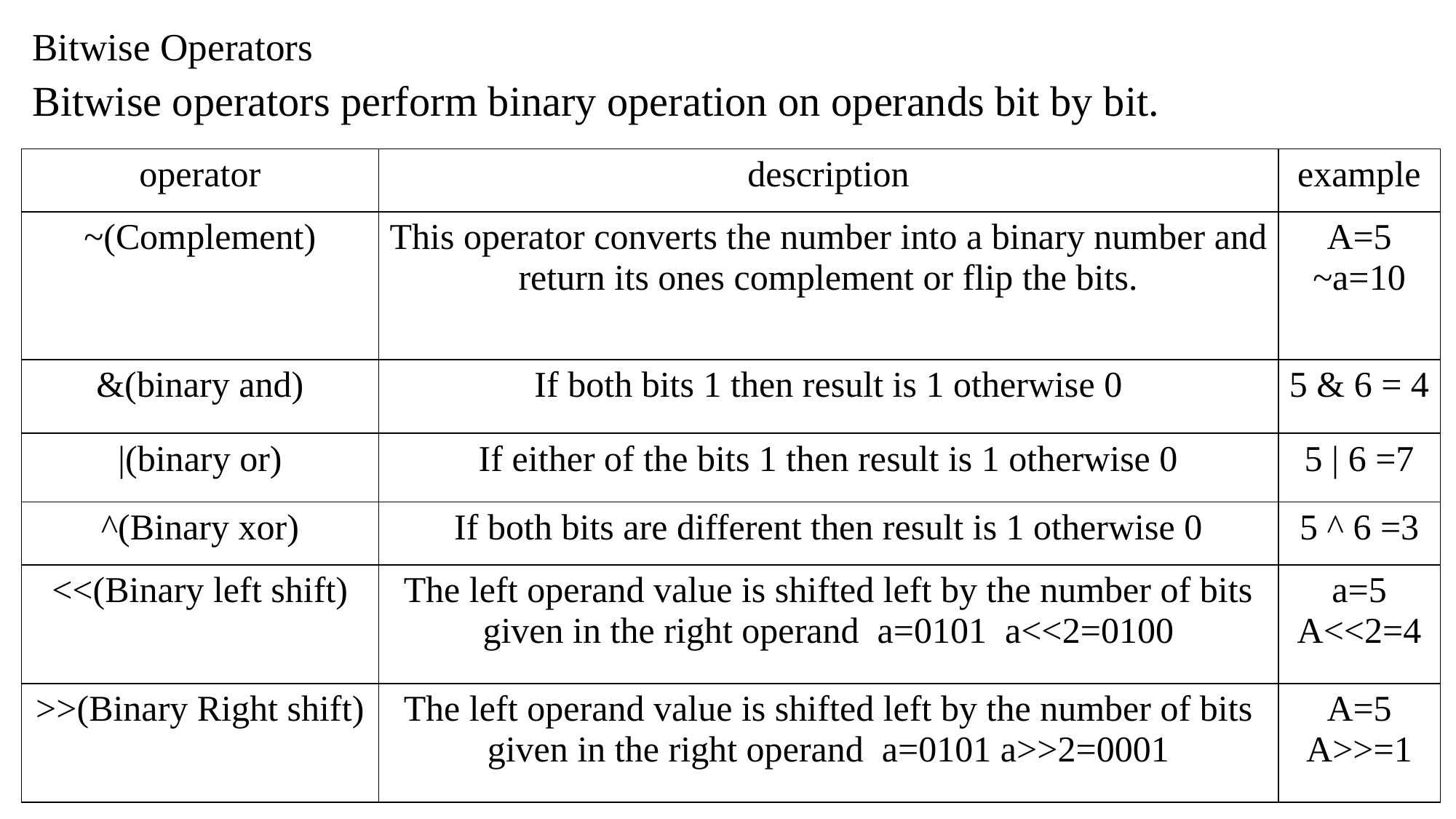

# Bitwise Operators
Bitwise operators perform binary operation on operands bit by bit.

| operator | description | example |
| --- | --- | --- |
| ~(Complement) | This operator converts the number into a binary number and return its ones complement or flip the bits. | A=5 ~a=10 |
| &(binary and) | If both bits 1 then result is 1 otherwise 0 | 5 & 6 = 4 |
| |(binary or) | If either of the bits 1 then result is 1 otherwise 0 | 5 | 6 =7 |
| ^(Binary xor) | If both bits are different then result is 1 otherwise 0 | 5 ^ 6 =3 |
| <<(Binary left shift) | The left operand value is shifted left by the number of bits given in the right operand a=0101 a<<2=0100 | a=5 A<<2=4 |
| >>(Binary Right shift) | The left operand value is shifted left by the number of bits given in the right operand a=0101 a>>2=0001 | A=5 A>>=1 |